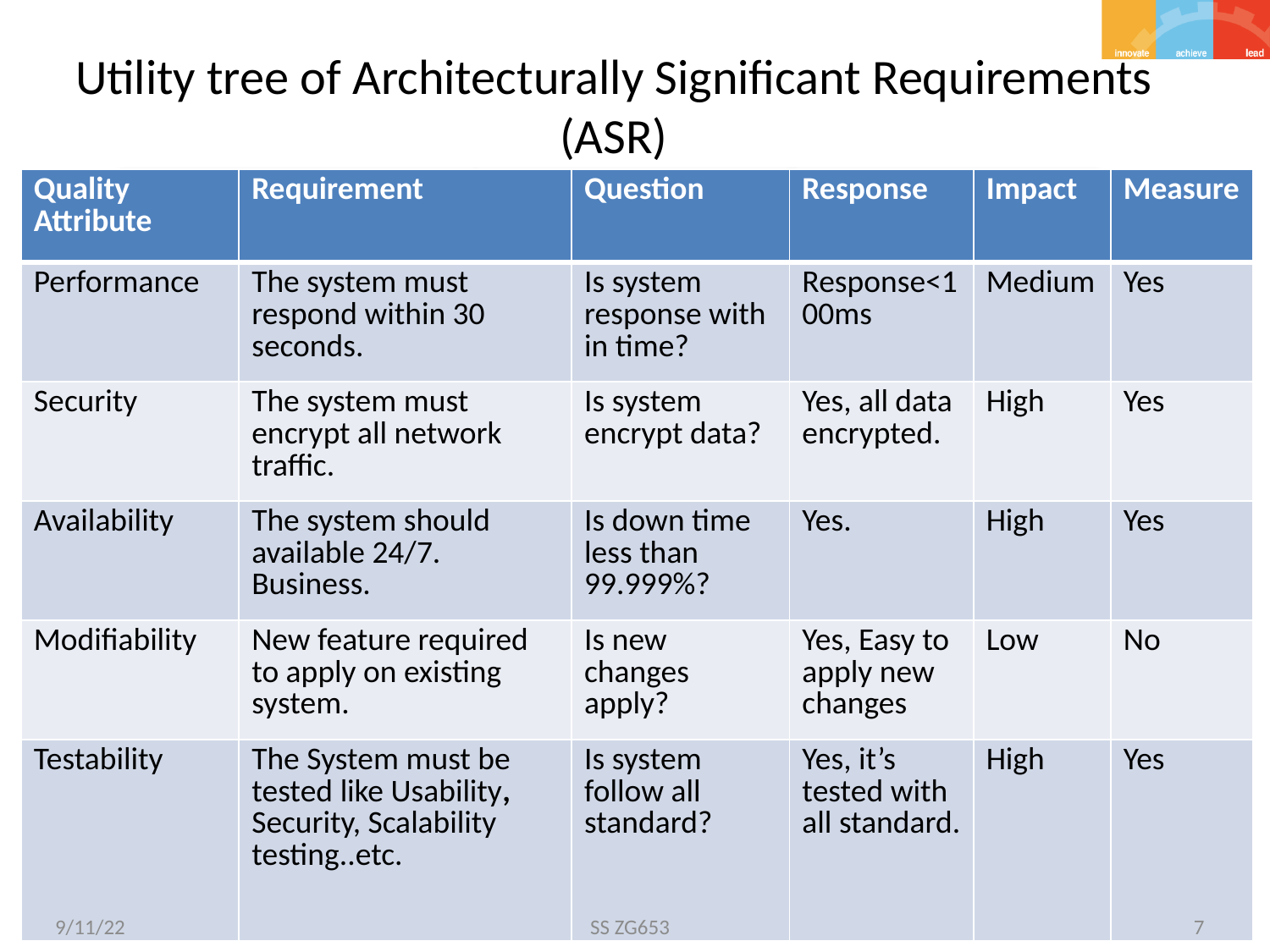

# Utility tree of Architecturally Significant Requirements (ASR)
| Quality Attribute | Requirement | Question | Response | Impact | Measure |
| --- | --- | --- | --- | --- | --- |
| Performance | The system must respond within 30 seconds. | Is system response with in time? | Response<100ms | Medium | Yes |
| Security | The system must encrypt all network traffic. | Is system encrypt data? | Yes, all data encrypted. | High | Yes |
| Availability | The system should available 24/7. Business. | Is down time less than 99.999%? | Yes. | High | Yes |
| Modifiability | New feature required to apply on existing system. | Is new changes apply? | Yes, Easy to apply new changes | Low | No |
| Testability | The System must be tested like Usability, Security, Scalability testing..etc. | Is system follow all standard? | Yes, it’s tested with all standard. | High | Yes |
9/11/22
SS ZG653
7